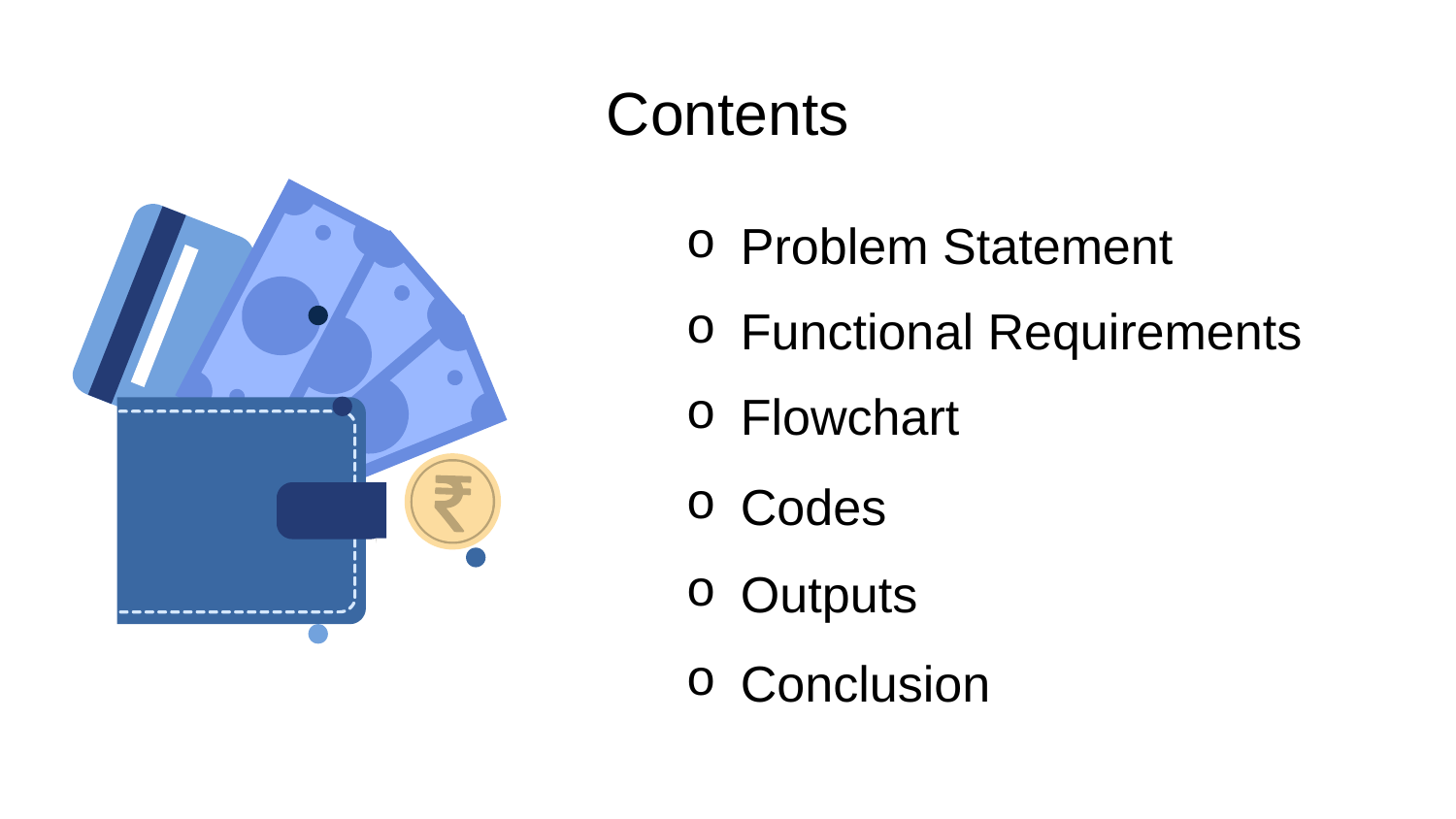

# Contents

Problem Statement

Functional Requirements

Flowchart

Codes

Outputs

Conclusion